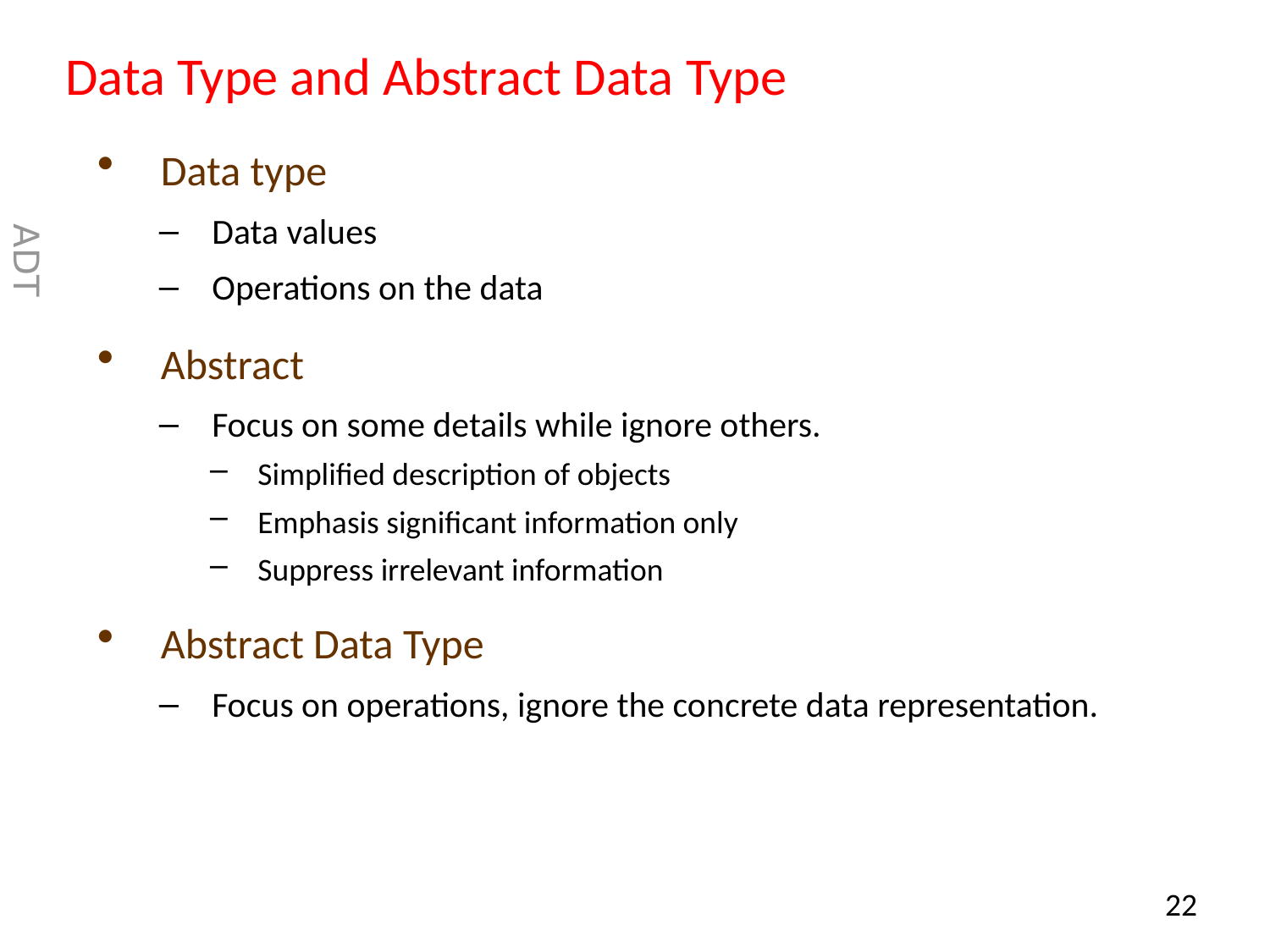

# Data Type and Abstract Data Type
Data type
Data values
Operations on the data
Abstract
Focus on some details while ignore others.
Simplified description of objects
Emphasis significant information only
Suppress irrelevant information
Abstract Data Type
Focus on operations, ignore the concrete data representation.
ADT
22